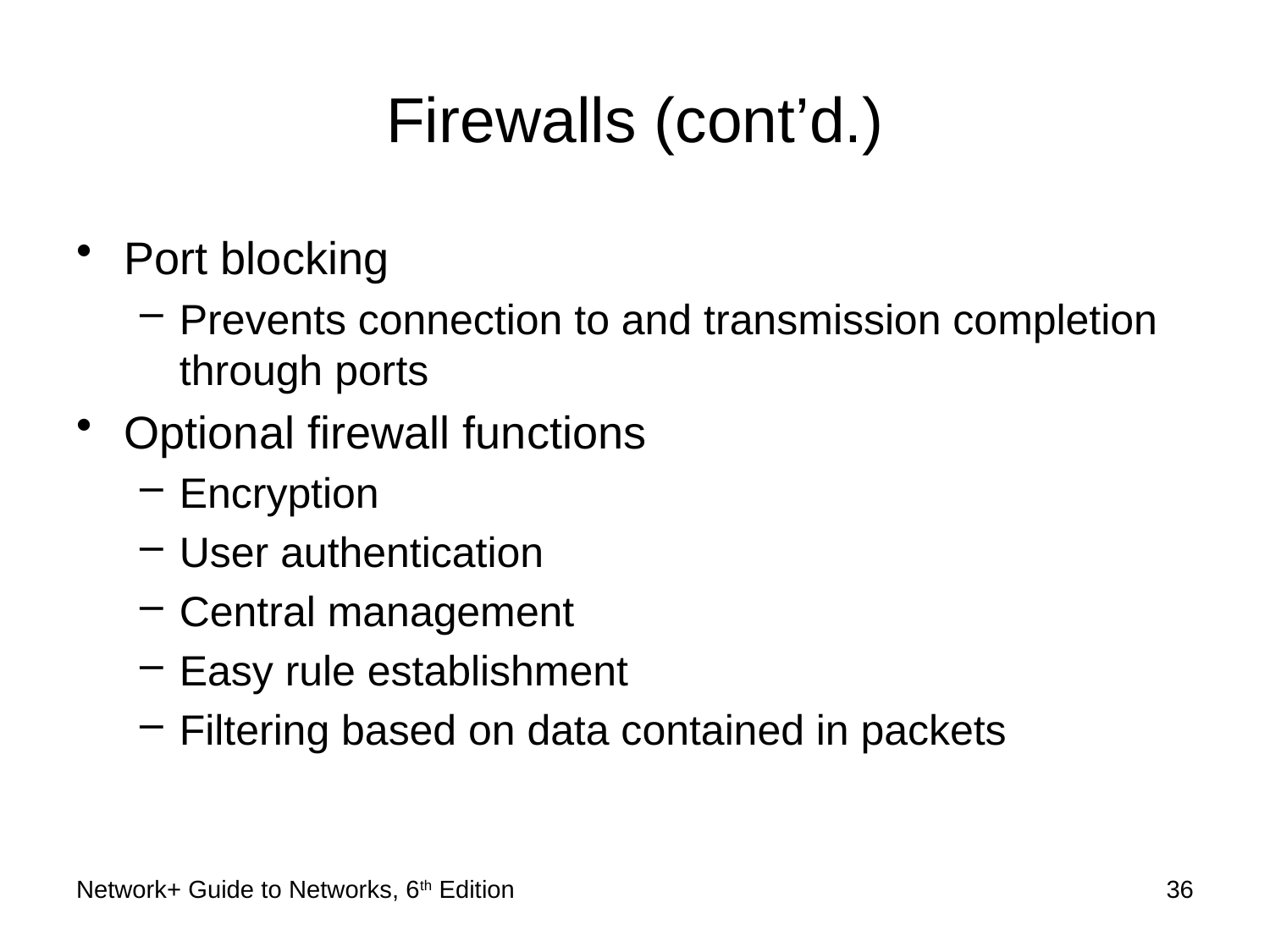

# Firewalls (cont’d.)
Port blocking
Prevents connection to and transmission completion through ports
Optional firewall functions
Encryption
User authentication
Central management
Easy rule establishment
Filtering based on data contained in packets
Network+ Guide to Networks, 6th Edition
36